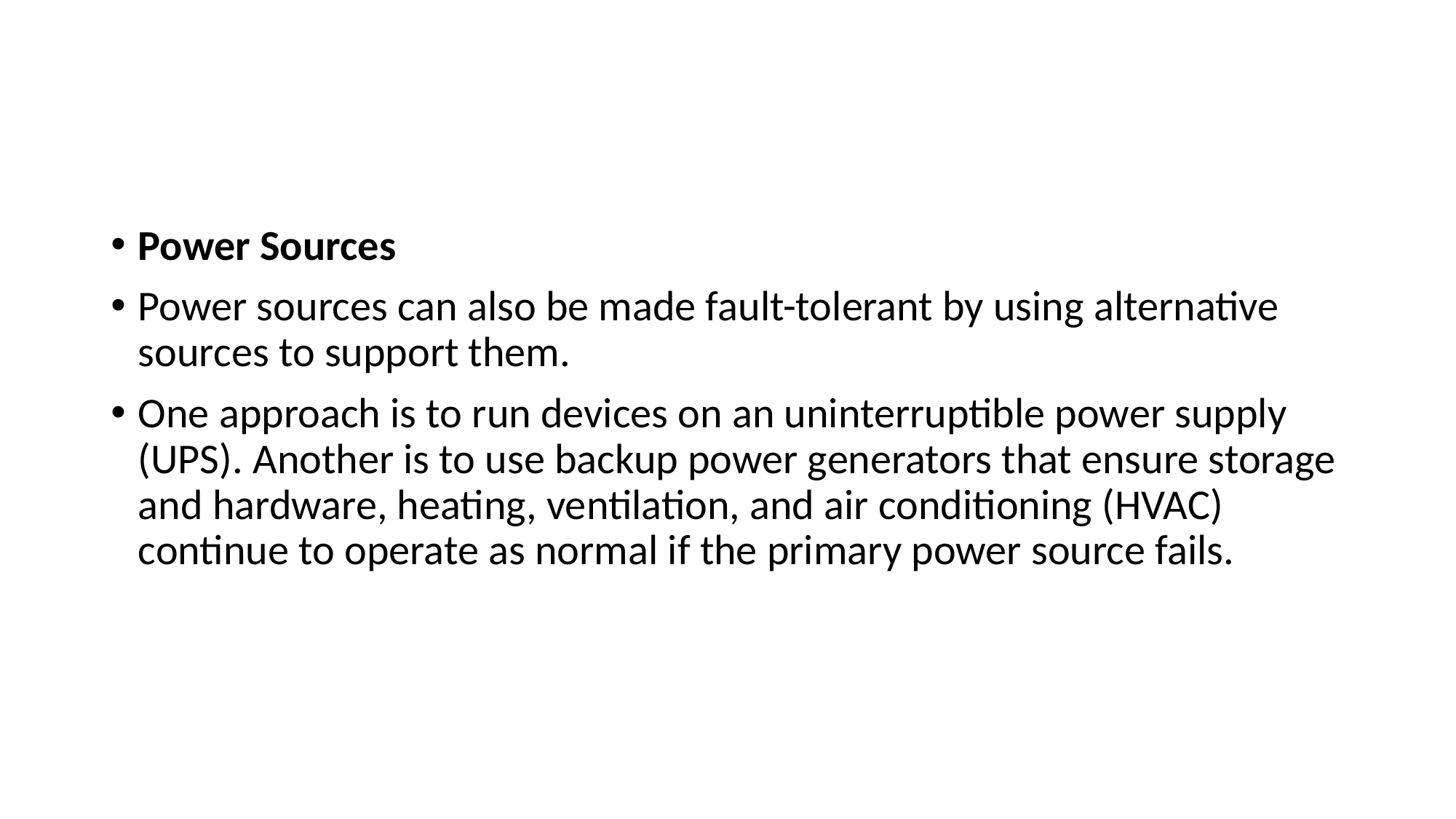

#
Power Sources
Power sources can also be made fault-tolerant by using alternative sources to support them.
One approach is to run devices on an uninterruptible power supply (UPS). Another is to use backup power generators that ensure storage and hardware, heating, ventilation, and air conditioning (HVAC) continue to operate as normal if the primary power source fails.